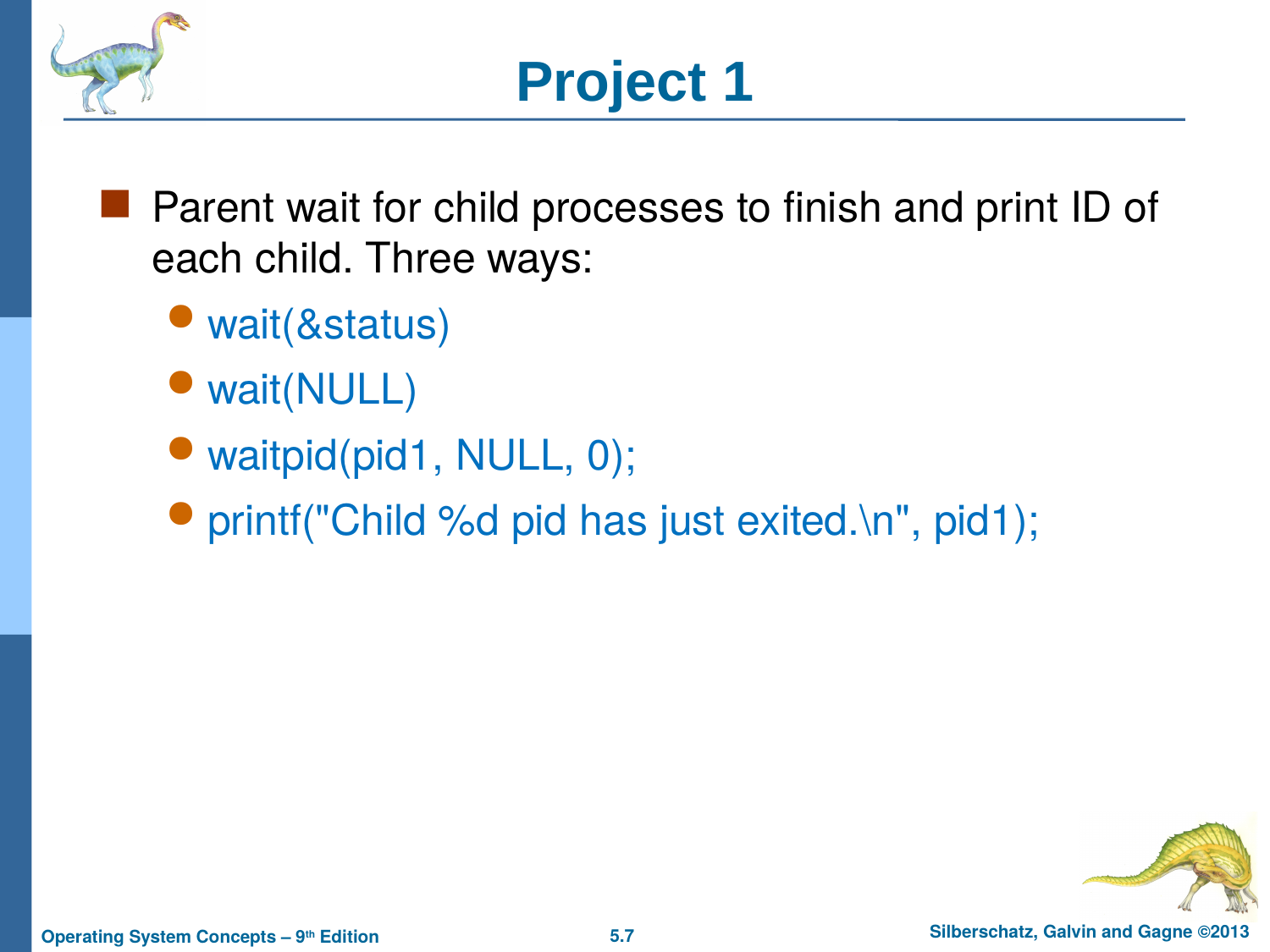

# Project 1
Parent wait for child processes to finish and print ID of each child. Three ways:
wait(&status)
wait(NULL)
waitpid(pid1, NULL, 0);
printf("Child %d pid has just exited.\n", pid1);